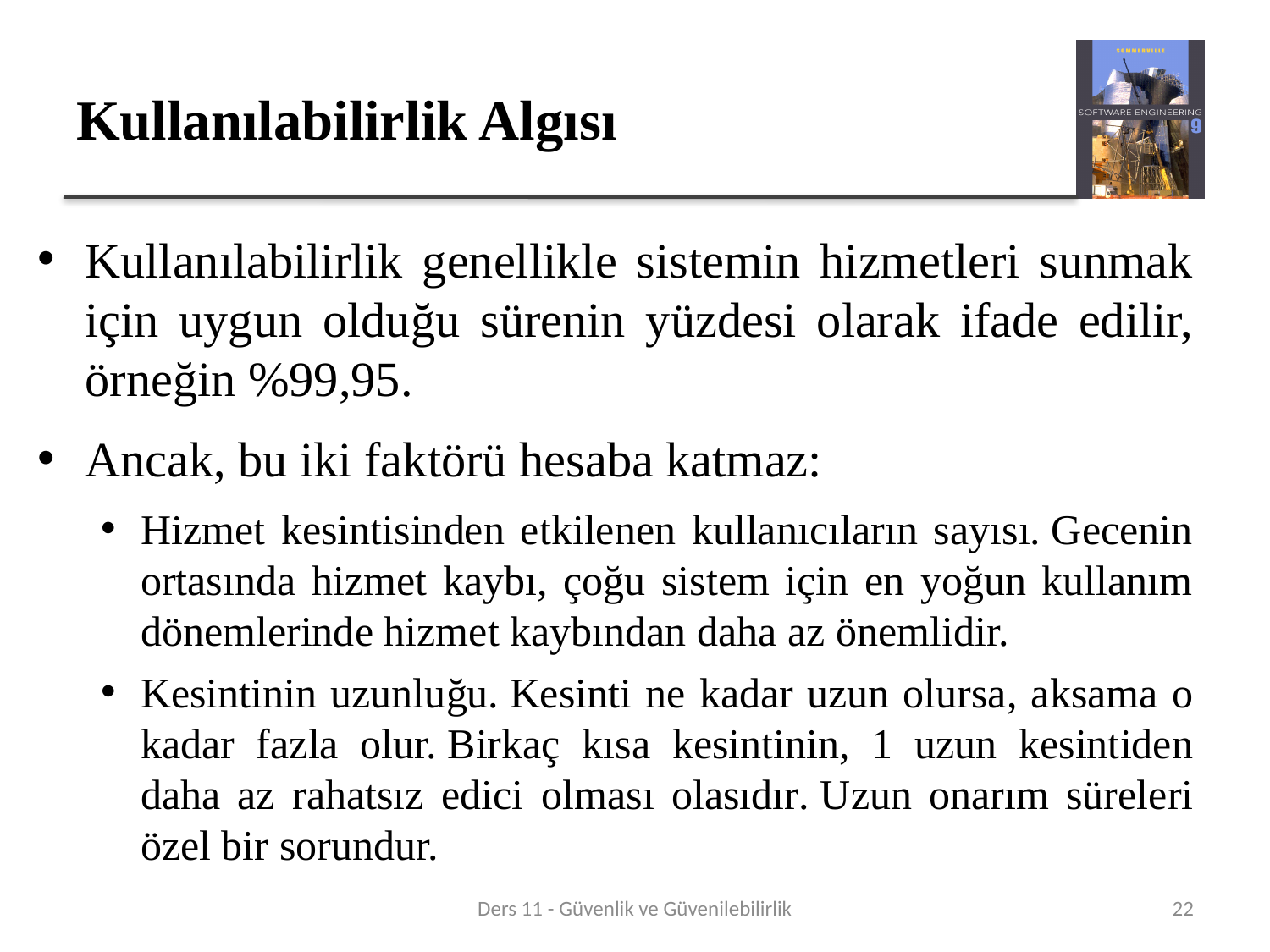

# Kullanılabilirlik Algısı
Kullanılabilirlik genellikle sistemin hizmetleri sunmak için uygun olduğu sürenin yüzdesi olarak ifade edilir, örneğin %99,95.
Ancak, bu iki faktörü hesaba katmaz:
Hizmet kesintisinden etkilenen kullanıcıların sayısı. Gecenin ortasında hizmet kaybı, çoğu sistem için en yoğun kullanım dönemlerinde hizmet kaybından daha az önemlidir.
Kesintinin uzunluğu. Kesinti ne kadar uzun olursa, aksama o kadar fazla olur. Birkaç kısa kesintinin, 1 uzun kesintiden daha az rahatsız edici olması olasıdır. Uzun onarım süreleri özel bir sorundur.
Ders 11 - Güvenlik ve Güvenilebilirlik
22